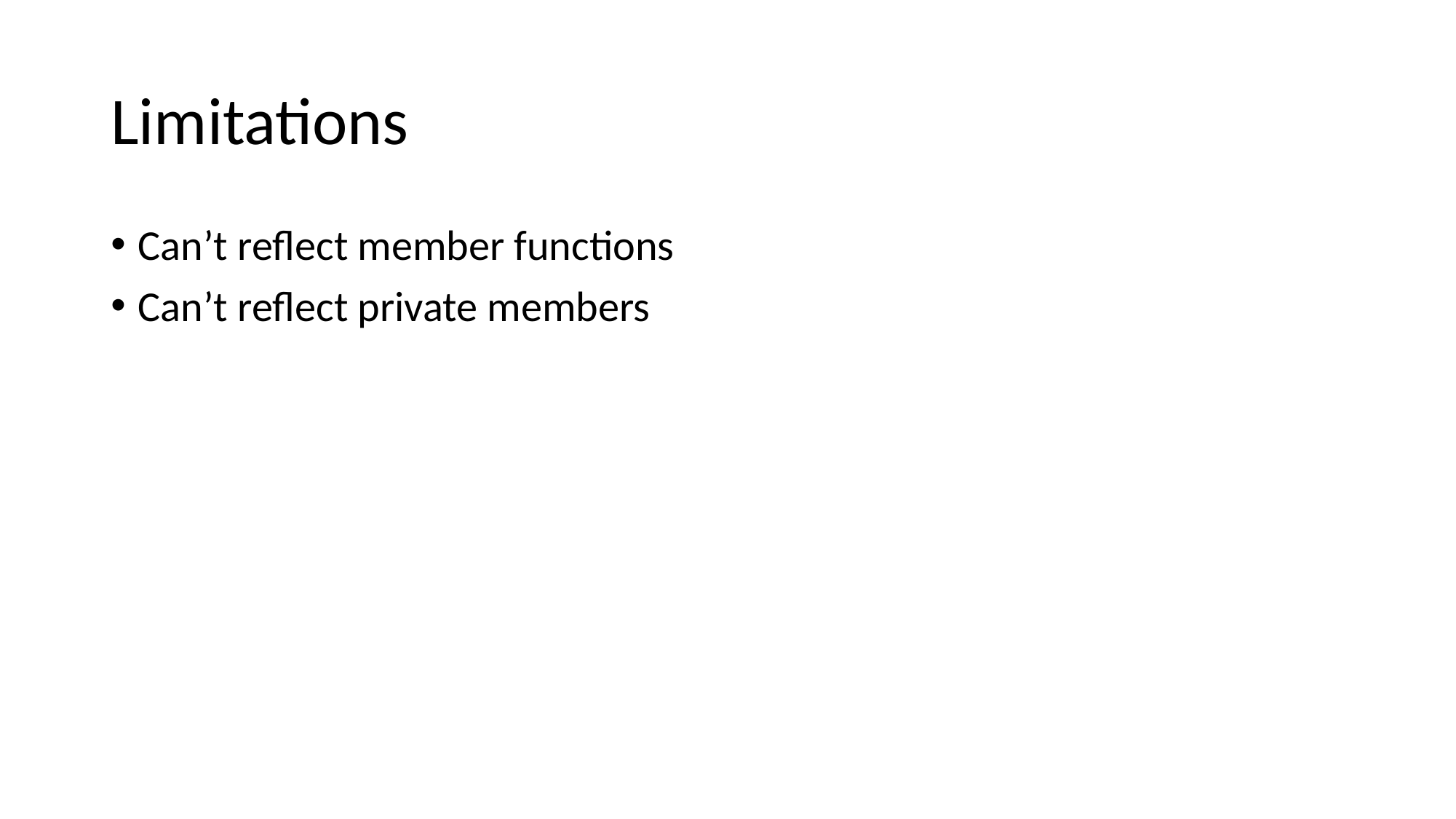

# Limitations
Can’t reflect member functions
Can’t reflect private members